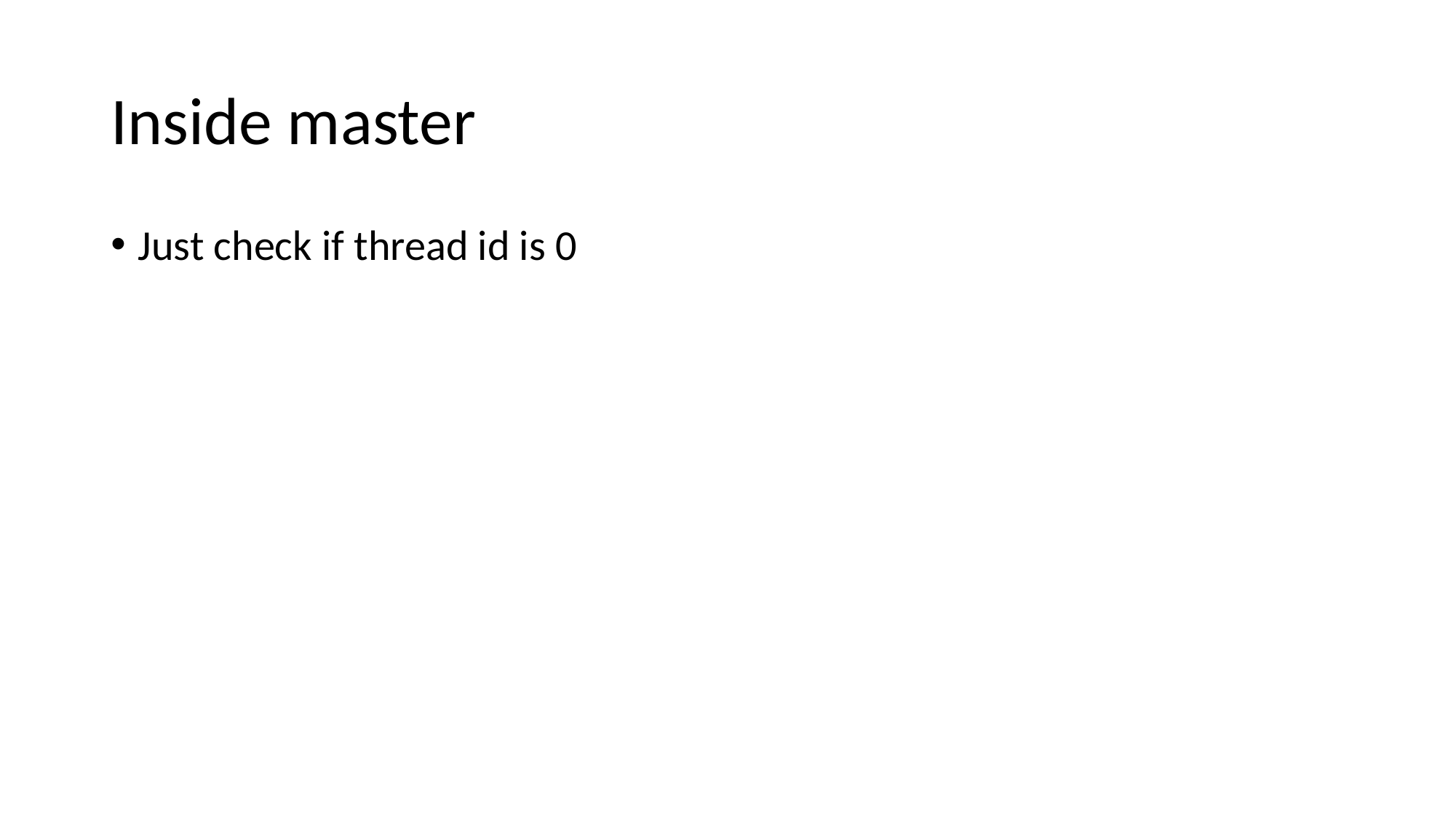

# Inside master
Just check if thread id is 0